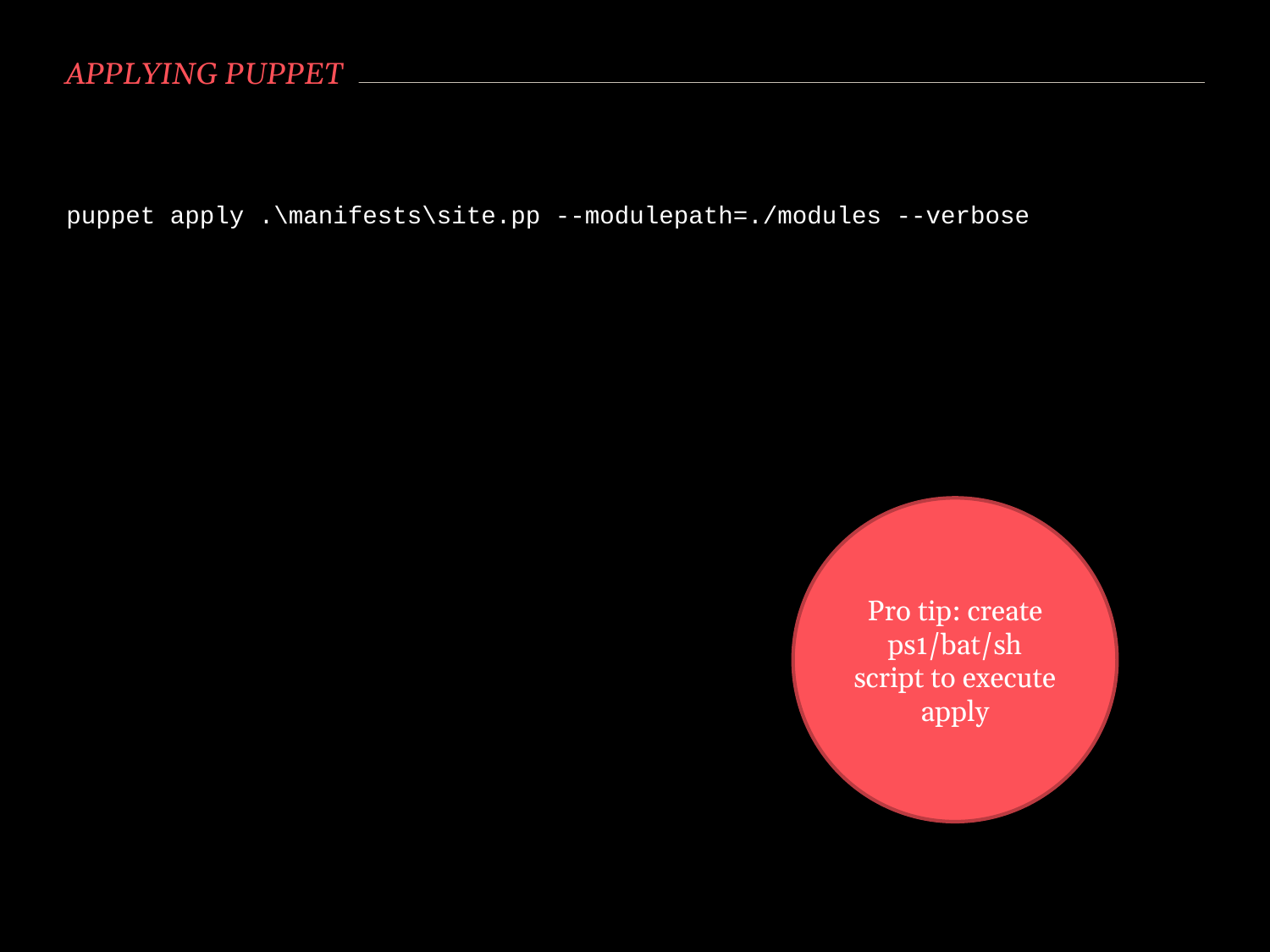

# Applying Puppet
puppet apply .\manifests\site.pp --modulepath=./modules --verbose
Pro tip: create ps1/bat/sh script to execute apply